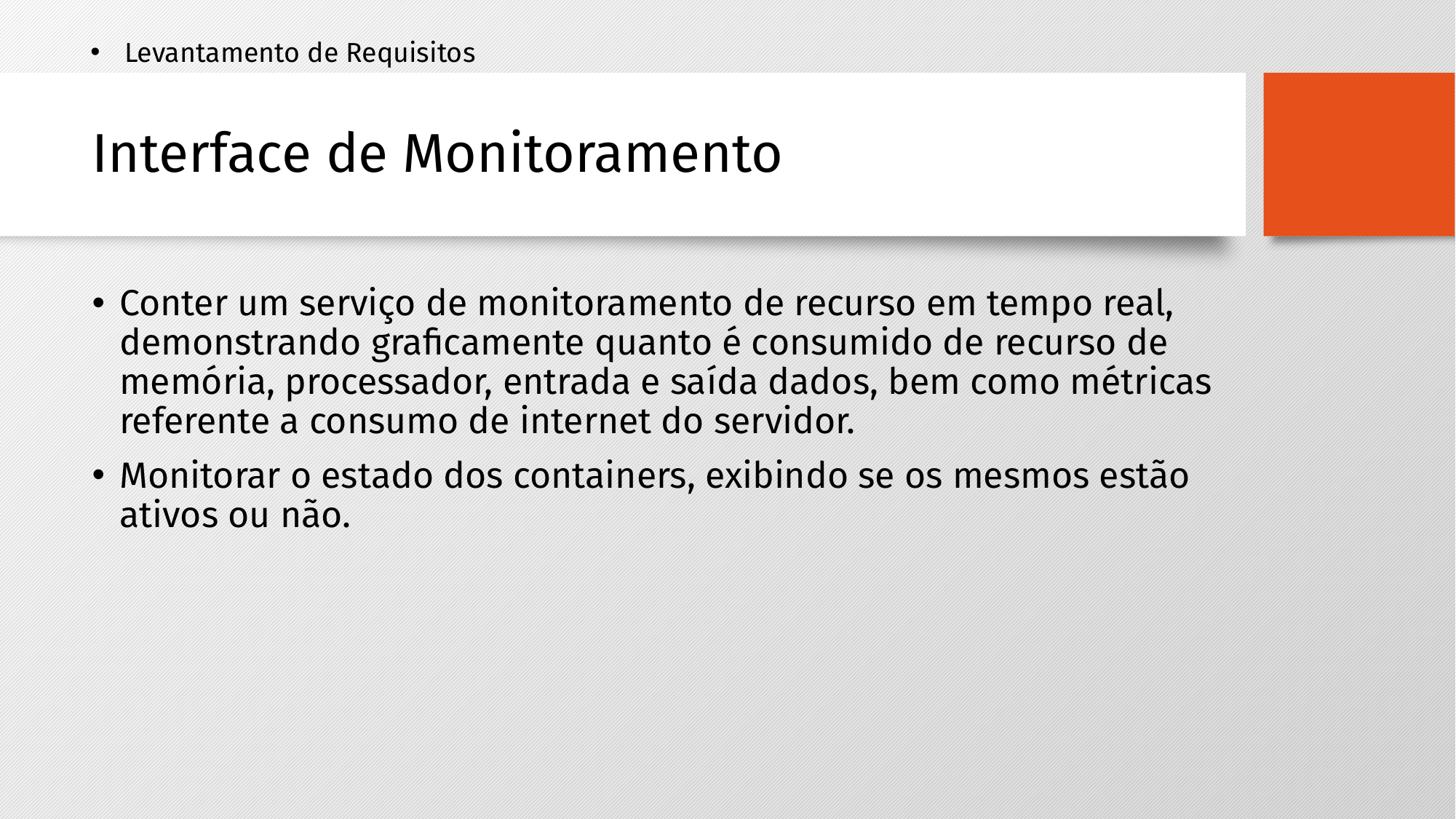

Levantamento de Requisitos
# Interface de Monitoramento
Conter um serviço de monitoramento de recurso em tempo real, demonstrando graficamente quanto é consumido de recurso de memória, processador, entrada e saída dados, bem como métricas referente a consumo de internet do servidor.
Monitorar o estado dos containers, exibindo se os mesmos estão ativos ou não.